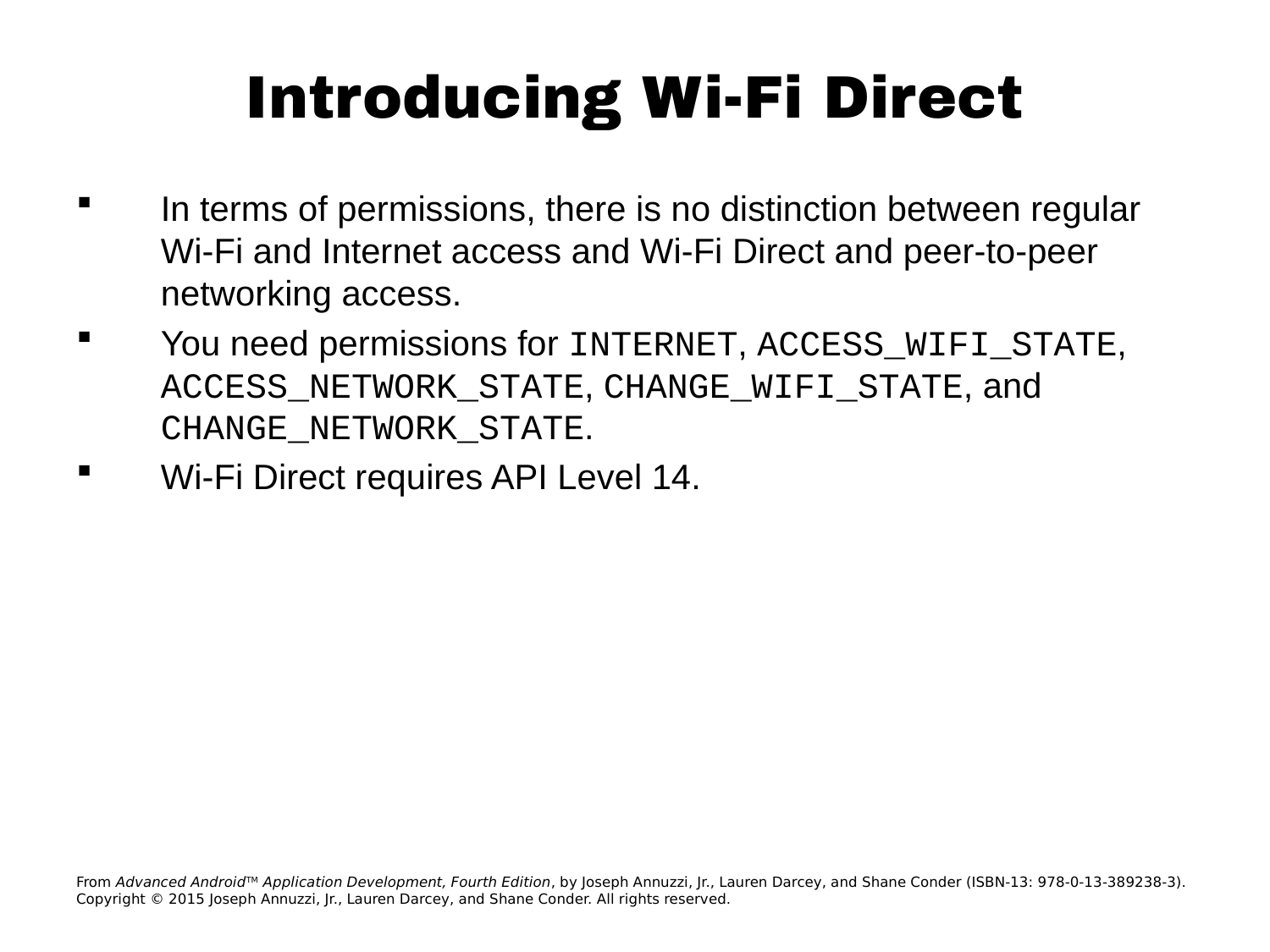

# Introducing Wi-Fi Direct
In terms of permissions, there is no distinction between regular Wi-Fi and Internet access and Wi-Fi Direct and peer-to-peer networking access.
You need permissions for INTERNET, ACCESS_WIFI_STATE, ACCESS_NETWORK_STATE, CHANGE_WIFI_STATE, and CHANGE_NETWORK_STATE.
Wi-Fi Direct requires API Level 14.
From Advanced AndroidTM Application Development, Fourth Edition, by Joseph Annuzzi, Jr., Lauren Darcey, and Shane Conder (ISBN-13: 978-0-13-389238-3). Copyright © 2015 Joseph Annuzzi, Jr., Lauren Darcey, and Shane Conder. All rights reserved.